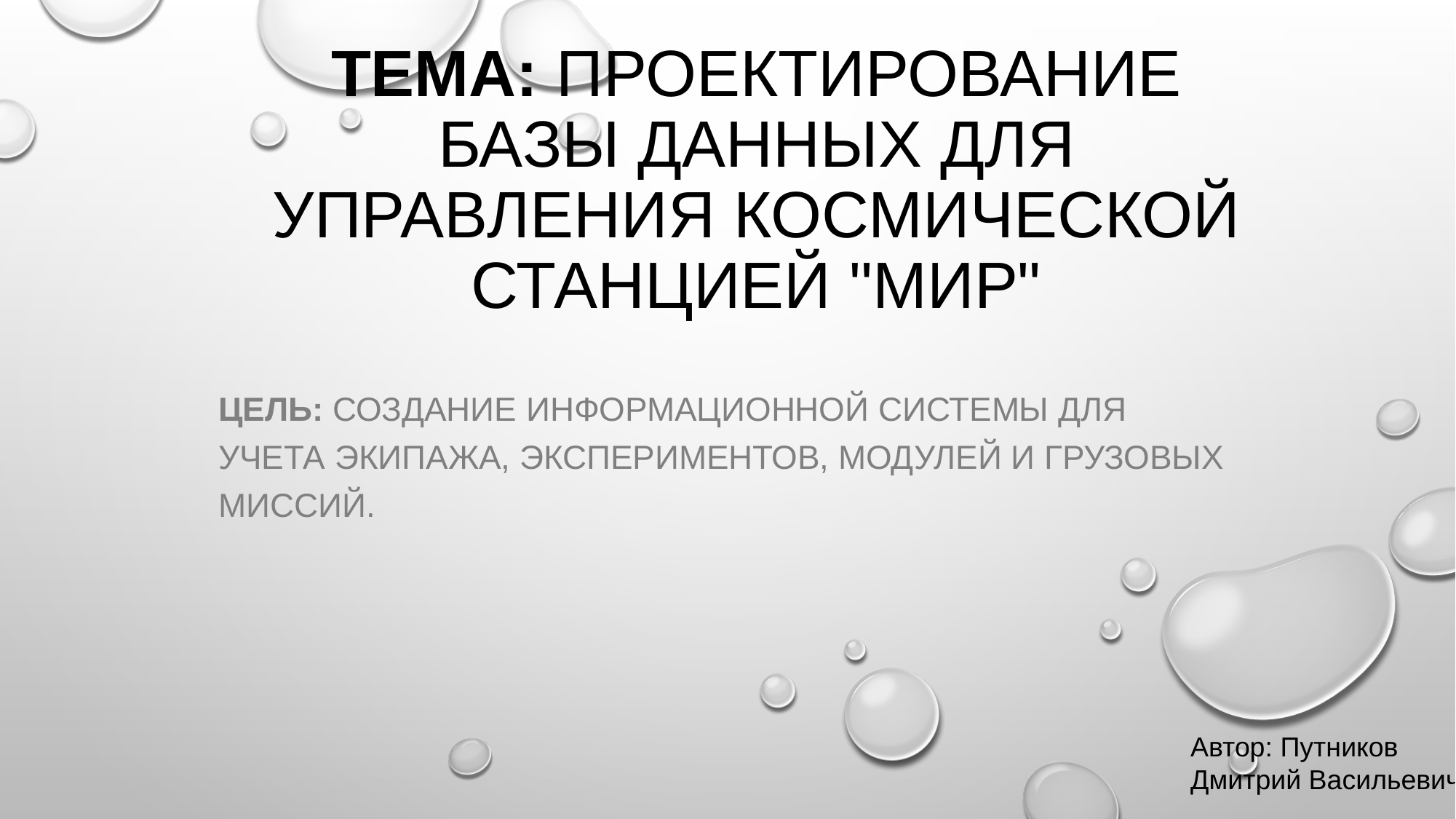

# Тема: Проектирование базы данных для управления космической станцией "Мир"
Цель: Создание информационной системы для учета экипажа, экспериментов, модулей и грузовых миссий.
Автор: Путников Дмитрий Васильевич